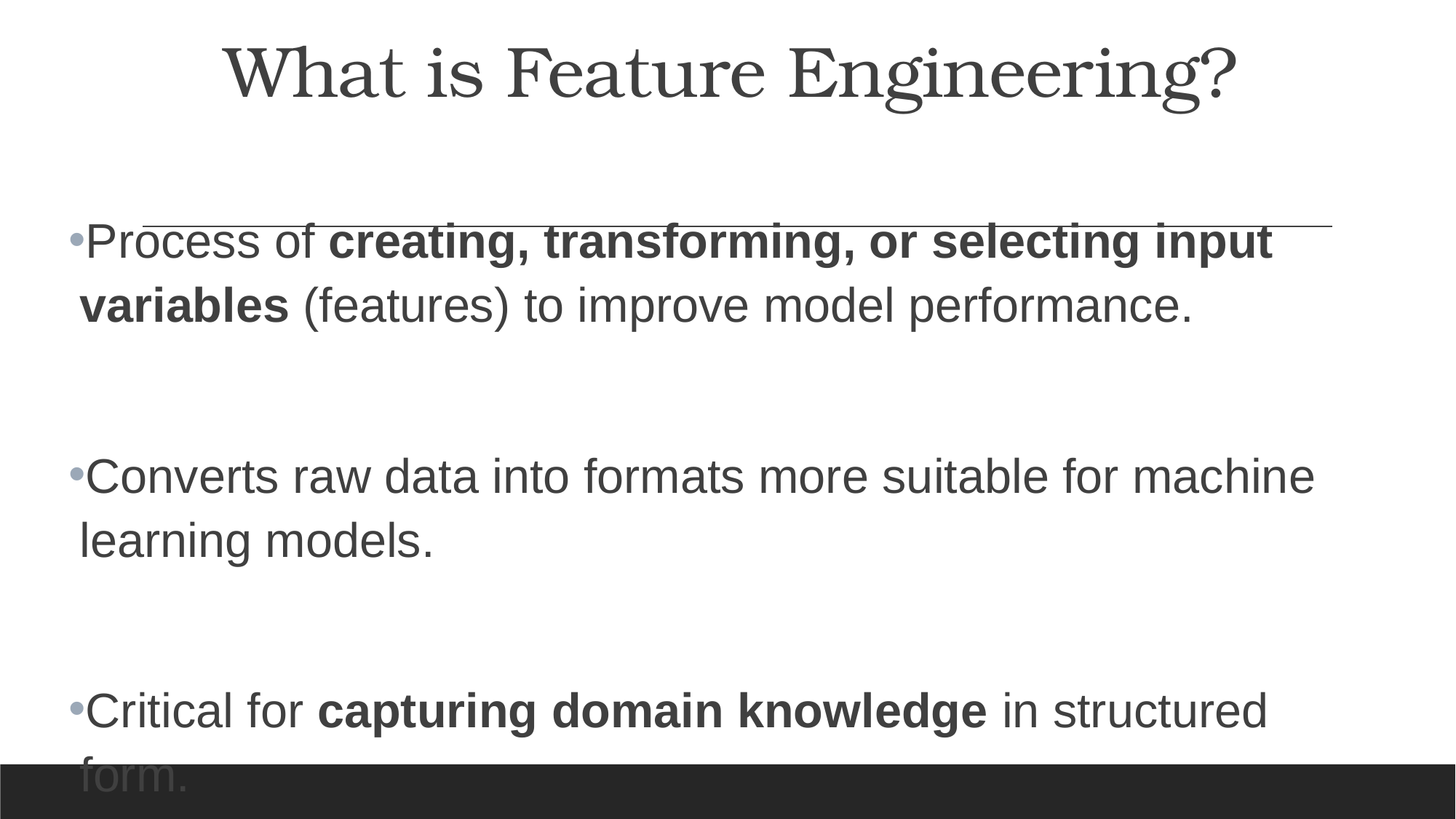

# What is Feature Engineering?
Process of creating, transforming, or selecting input variables (features) to improve model performance.

Converts raw data into formats more suitable for machine learning models.

Critical for capturing domain knowledge in structured form.